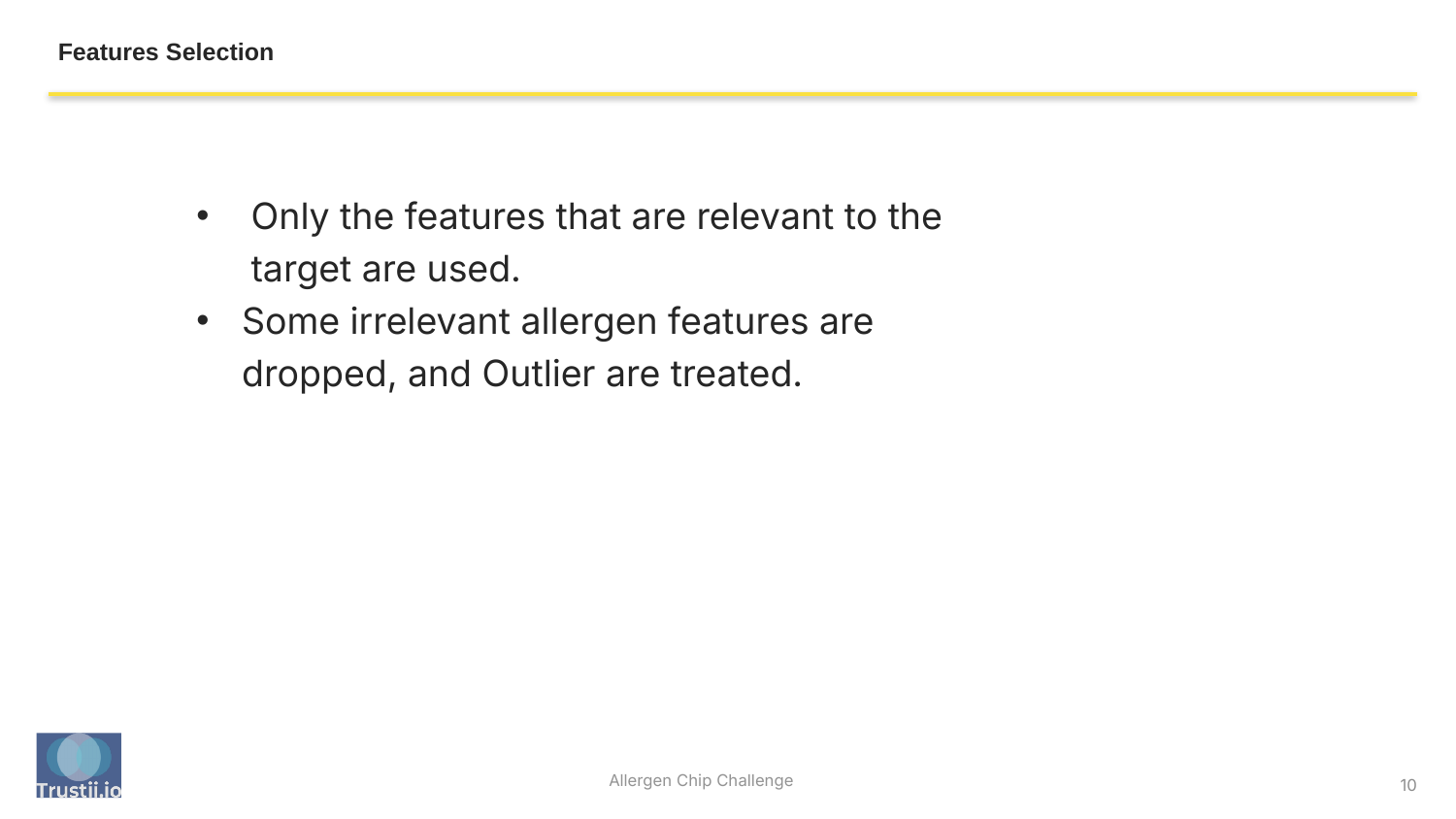

Features Selection

Only the features that are relevant to the target are used.
Some irrelevant allergen features are dropped, and Outlier are treated.
10